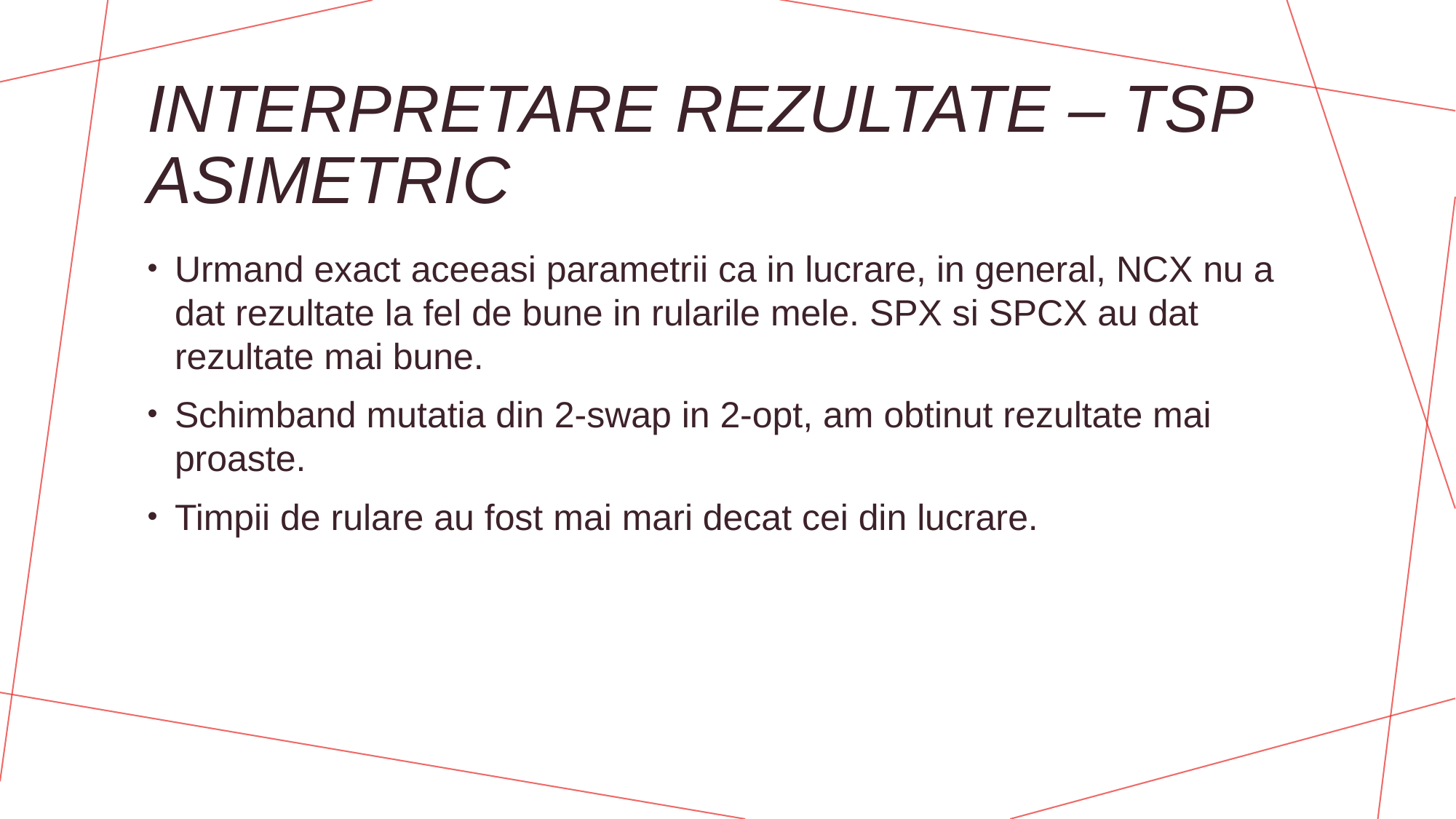

# Interpretare rezultate – tsp asimetric
Urmand exact aceeasi parametrii ca in lucrare, in general, NCX nu a dat rezultate la fel de bune in rularile mele. SPX si SPCX au dat rezultate mai bune.
Schimband mutatia din 2-swap in 2-opt, am obtinut rezultate mai proaste.
Timpii de rulare au fost mai mari decat cei din lucrare.